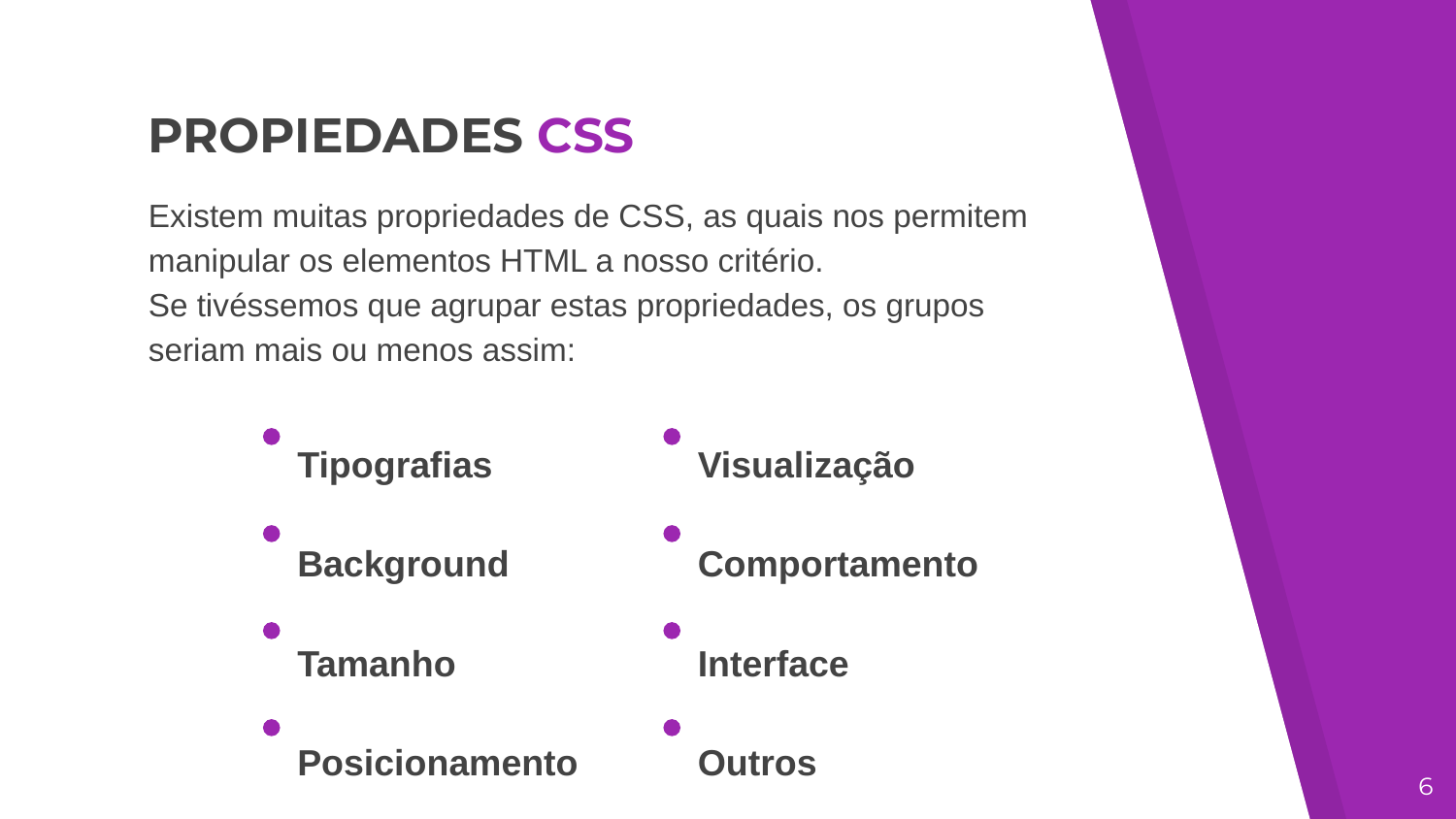

PROPIEDADES CSS
Existem muitas propriedades de CSS, as quais nos permitem manipular os elementos HTML a nosso critério.
Se tivéssemos que agrupar estas propriedades, os grupos seriam mais ou menos assim:

Tipografias
Background
Tamanho
Posicionamento

Visualização
Comportamento
Interface
Outros

6